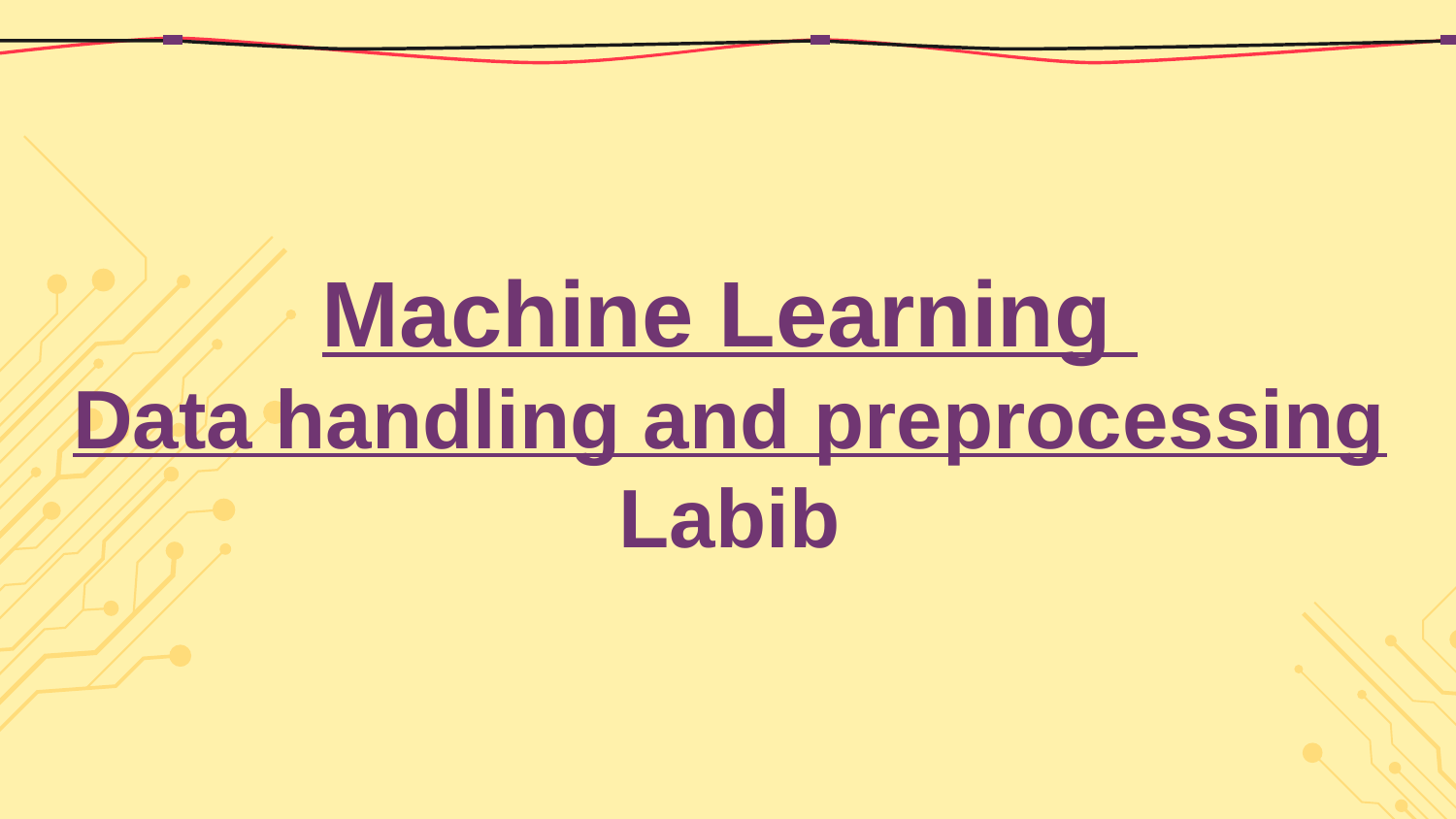

# Machine Learning
Data handling and preprocessing
Labib